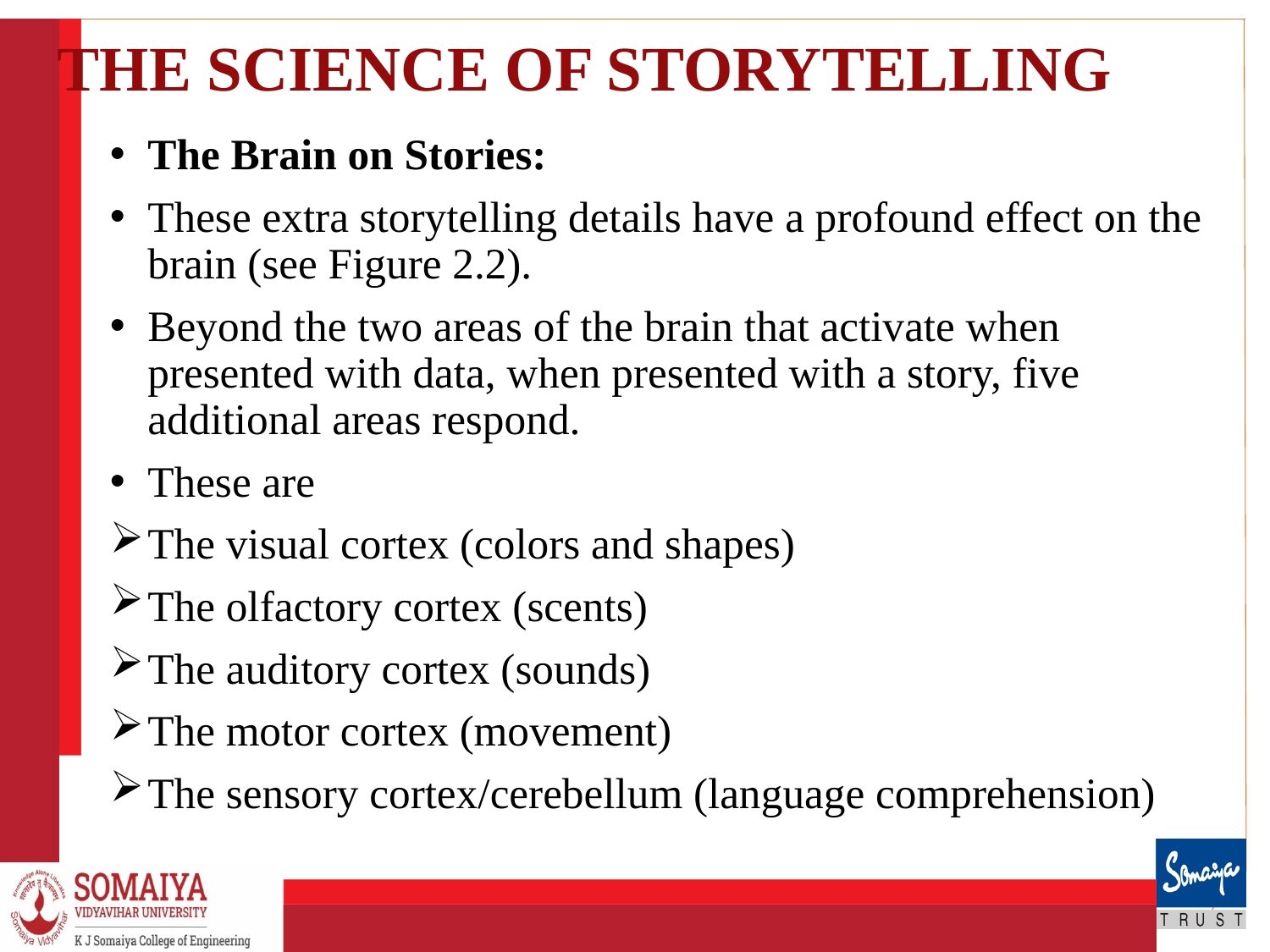

# THE SCIENCE OF STORYTELLING
The Brain on Stories:
These extra storytelling details have a profound effect on the brain (see Figure 2.2).
Beyond the two areas of the brain that activate when presented with data, when presented with a story, five additional areas respond.
These are
The visual cortex (colors and shapes)
The olfactory cortex (scents)
The auditory cortex (sounds)
The motor cortex (movement)
The sensory cortex/cerebellum (language comprehension)